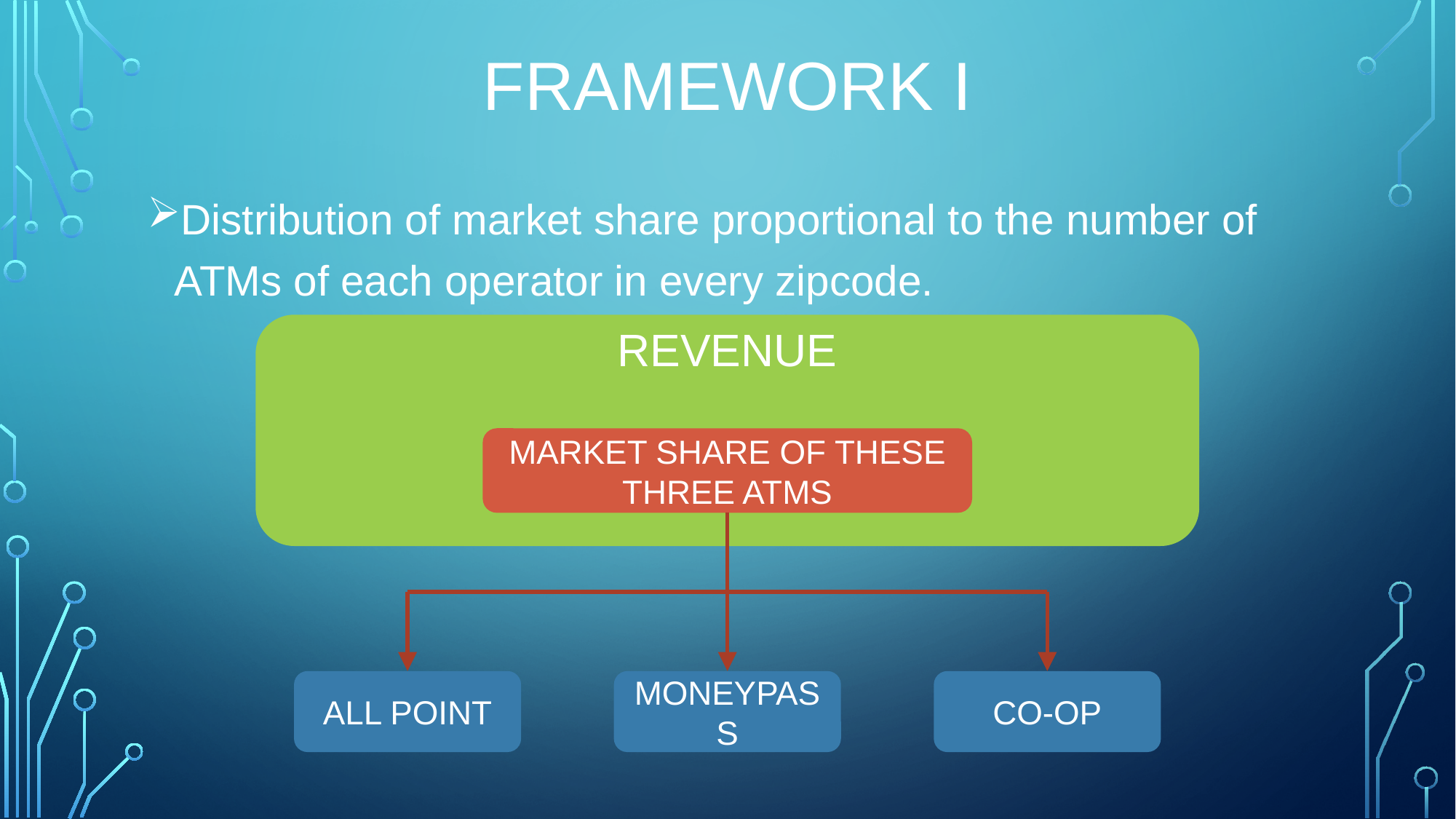

# FRAMEWORK i
Distribution of market share proportional to the number of ATMs of each operator in every zipcode.
REVENUE

MARKET SHARE OF THESE THREE ATMS
ALL POINT
MONEYPASS
CO-OP